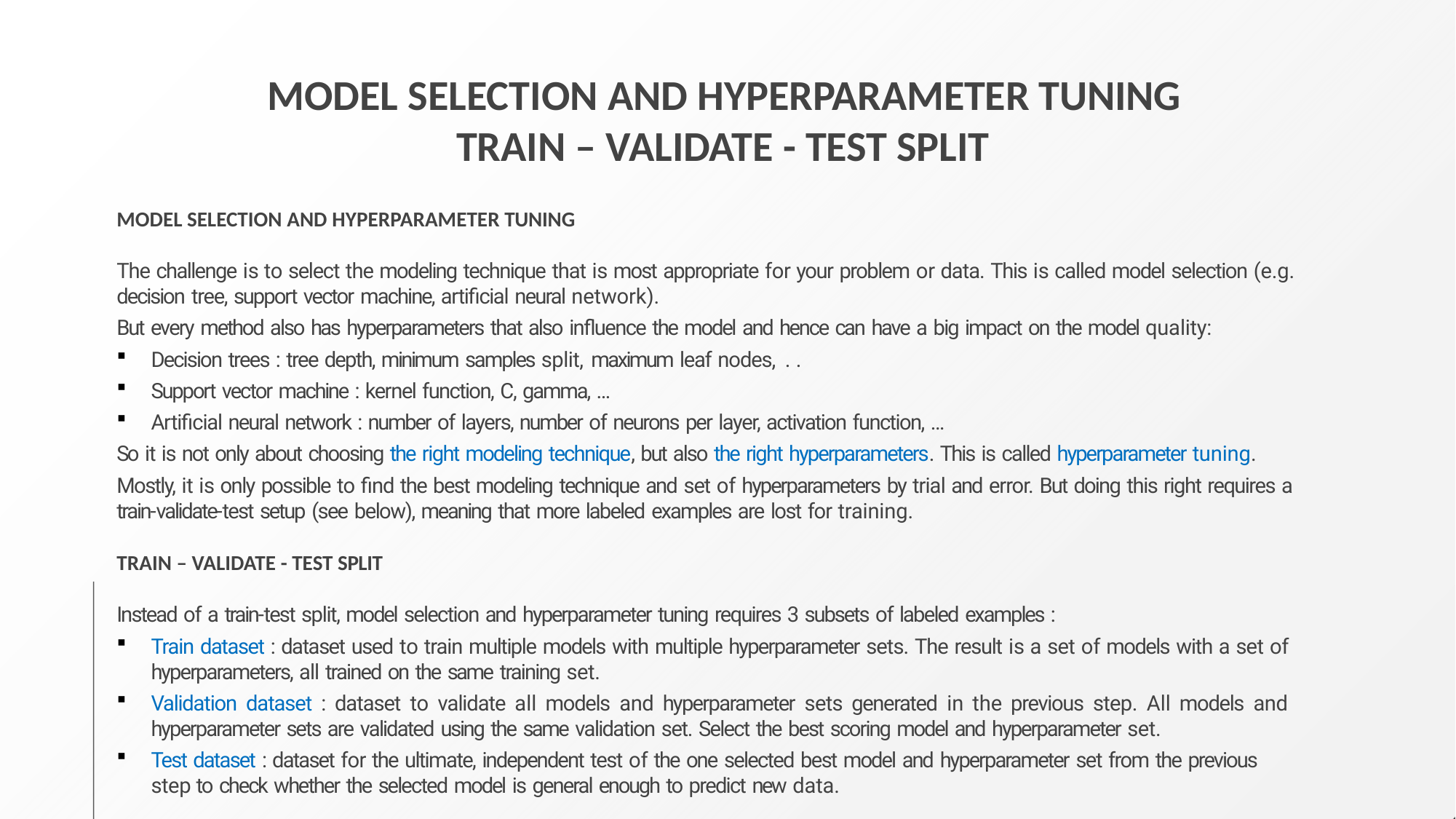

# MODEL SELECTION AND HYPERPARAMETER TUNING TRAIN – VALIDATE - TEST SPLIT
MODEL SELECTION AND HYPERPARAMETER TUNING

The challenge is to select the modeling technique that is most appropriate for your problem or data. This is called model selection (e.g. decision tree, support vector machine, artificial neural network).
But every method also has hyperparameters that also influence the model and hence can have a big impact on the model quality:
Decision trees : tree depth, minimum samples split, maximum leaf nodes, . .
Support vector machine : kernel function, C, gamma, …
Artificial neural network : number of layers, number of neurons per layer, activation function, …
So it is not only about choosing the right modeling technique, but also the right hyperparameters. This is called hyperparameter tuning.
Mostly, it is only possible to find the best modeling technique and set of hyperparameters by trial and error. But doing this right requires a train-validate-test setup (see below), meaning that more labeled examples are lost for training.

TRAIN – VALIDATE - TEST SPLIT

Instead of a train-test split, model selection and hyperparameter tuning requires 3 subsets of labeled examples :
Train dataset : dataset used to train multiple models with multiple hyperparameter sets. The result is a set of models with a set of hyperparameters, all trained on the same training set.
Validation dataset : dataset to validate all models and hyperparameter sets generated in the previous step. All models and hyperparameter sets are validated using the same validation set. Select the best scoring model and hyperparameter set.
Test dataset : dataset for the ultimate, independent test of the one selected best model and hyperparameter set from the previous step to check whether the selected model is general enough to predict new data.